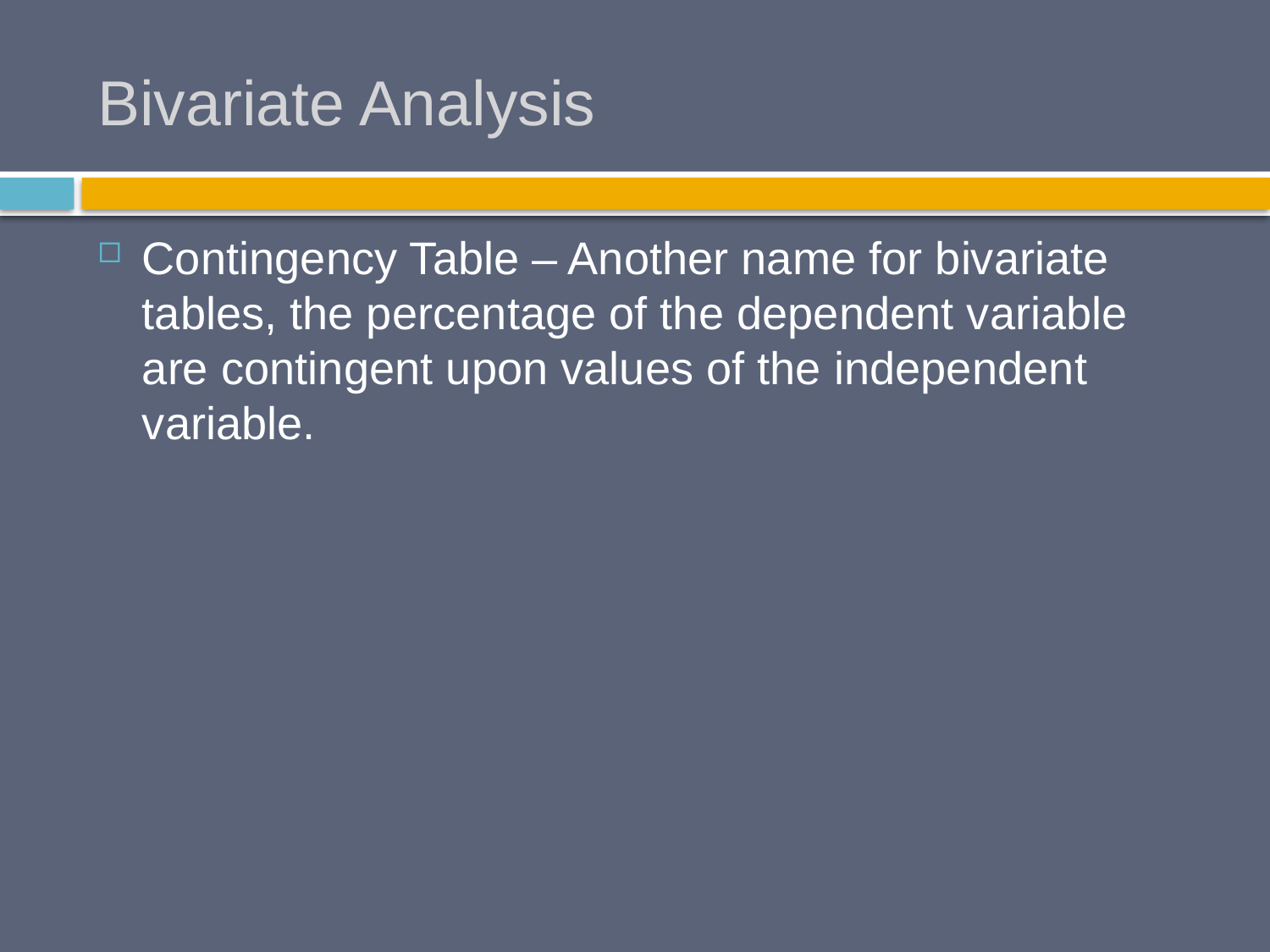

# Bivariate Analysis
Contingency Table – Another name for bivariate tables, the percentage of the dependent variable are contingent upon values of the independent variable.